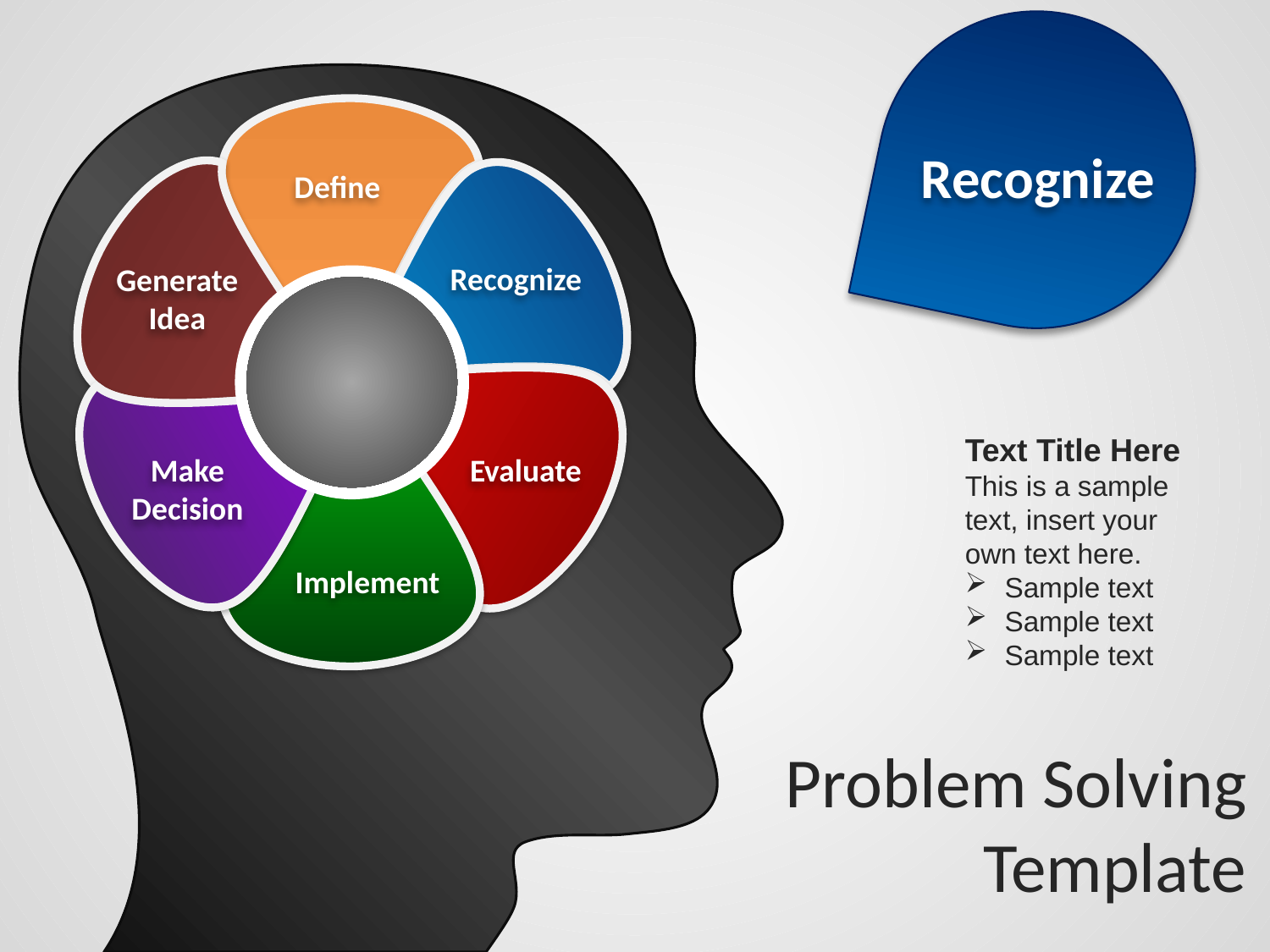

Recognize
Define
Recognize
Generate
Idea
Text Title Here
This is a sample text, insert your own text here.
Sample text
Sample text
Sample text
Make
Decision
Evaluate
Implement
# Problem Solving Template